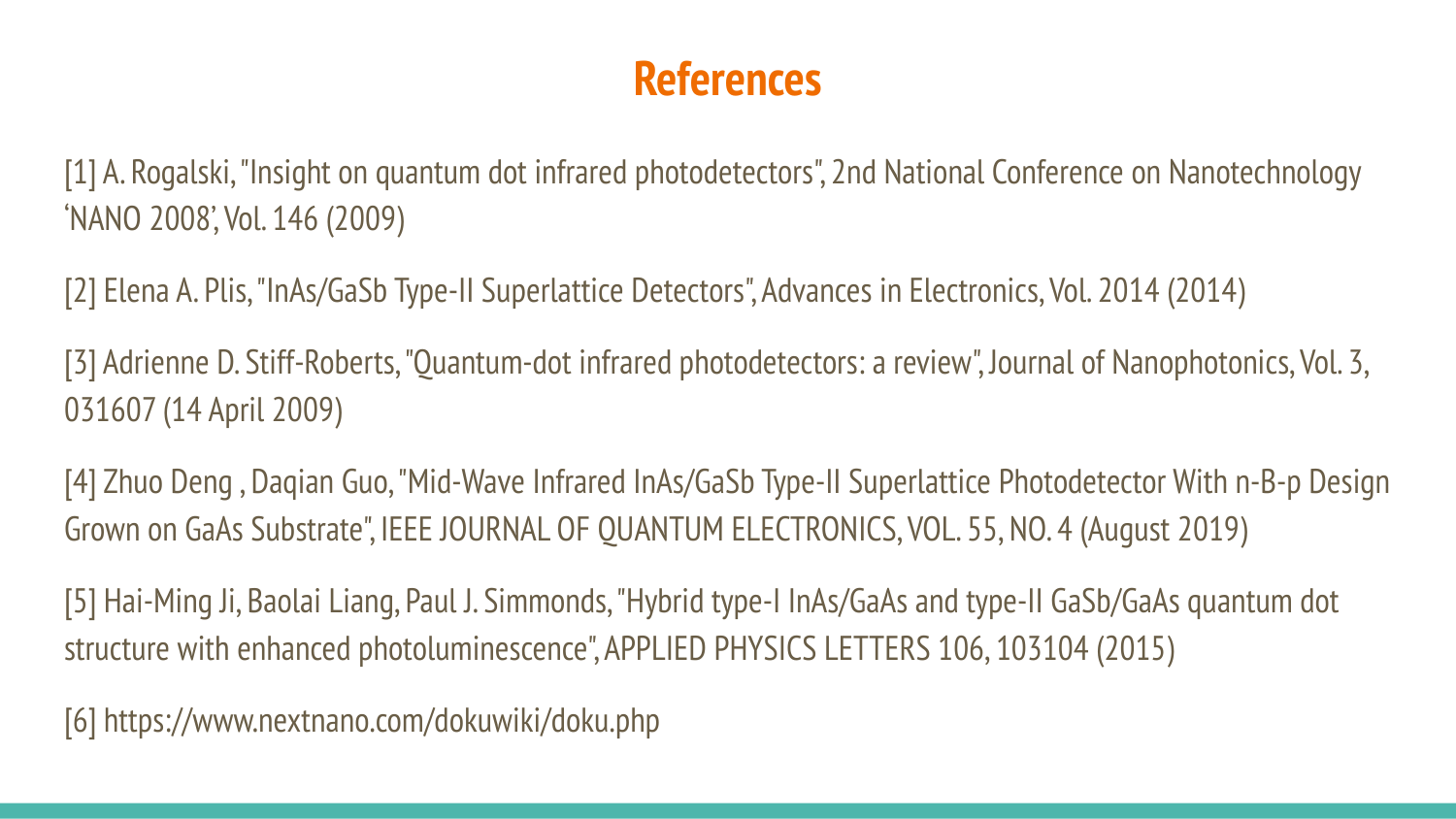

# References
[1] A. Rogalski, "Insight on quantum dot infrared photodetectors", 2nd National Conference on Nanotechnology ‘NANO 2008’, Vol. 146 (2009)
[2] Elena A. Plis, "InAs/GaSb Type-II Superlattice Detectors", Advances in Electronics, Vol. 2014 (2014)
[3] Adrienne D. Stiff-Roberts, "Quantum-dot infrared photodetectors: a review", Journal of Nanophotonics, Vol. 3, 031607 (14 April 2009)
[4] Zhuo Deng , Daqian Guo, "Mid-Wave Infrared InAs/GaSb Type-II Superlattice Photodetector With n-B-p Design Grown on GaAs Substrate", IEEE JOURNAL OF QUANTUM ELECTRONICS, VOL. 55, NO. 4 (August 2019)
[5] Hai-Ming Ji, Baolai Liang, Paul J. Simmonds, "Hybrid type-I InAs/GaAs and type-II GaSb/GaAs quantum dot structure with enhanced photoluminescence", APPLIED PHYSICS LETTERS 106, 103104 (2015)
[6] https://www.nextnano.com/dokuwiki/doku.php